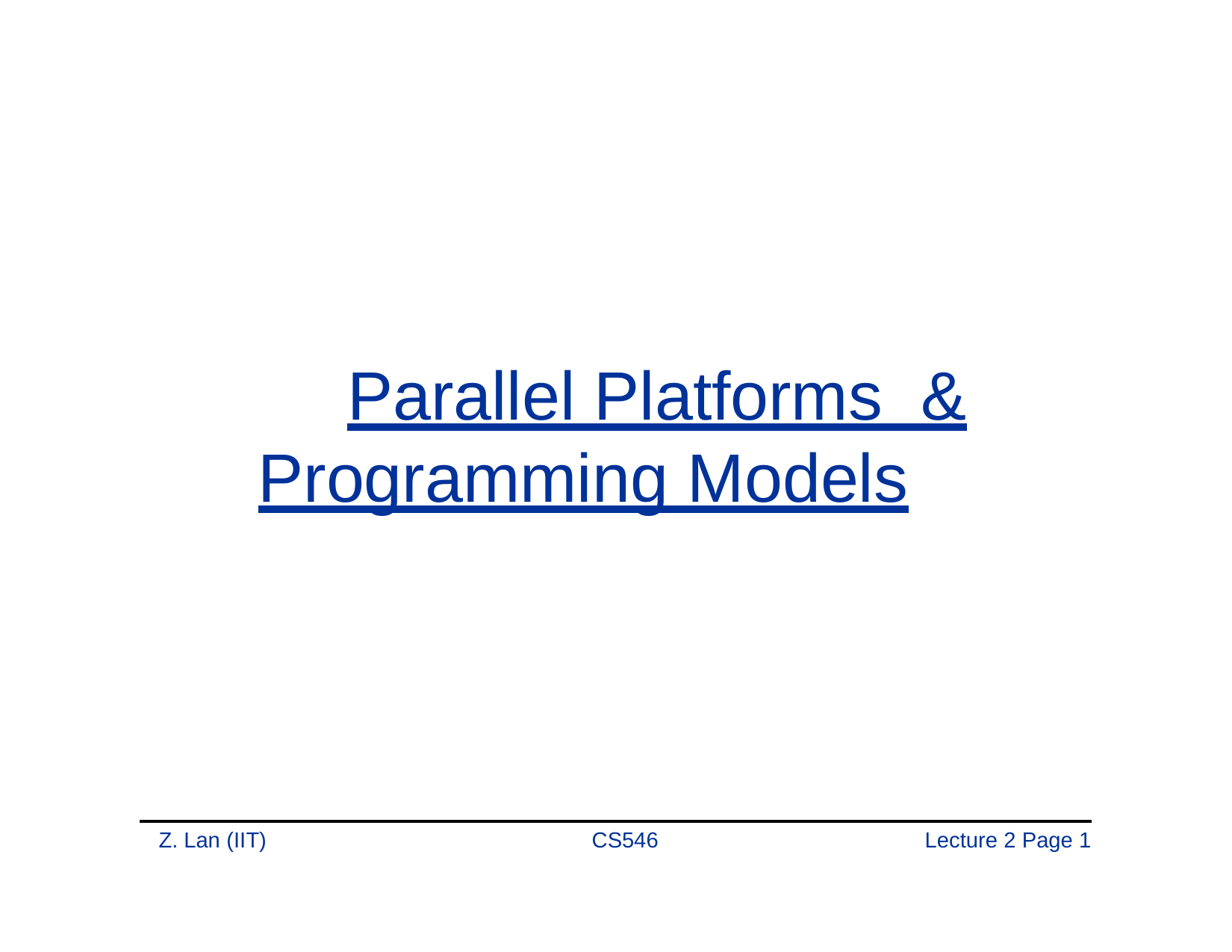

# Parallel Platforms  & Programming Models
Z. Lan (IIT)
CS546
Lecture 2 Page 1